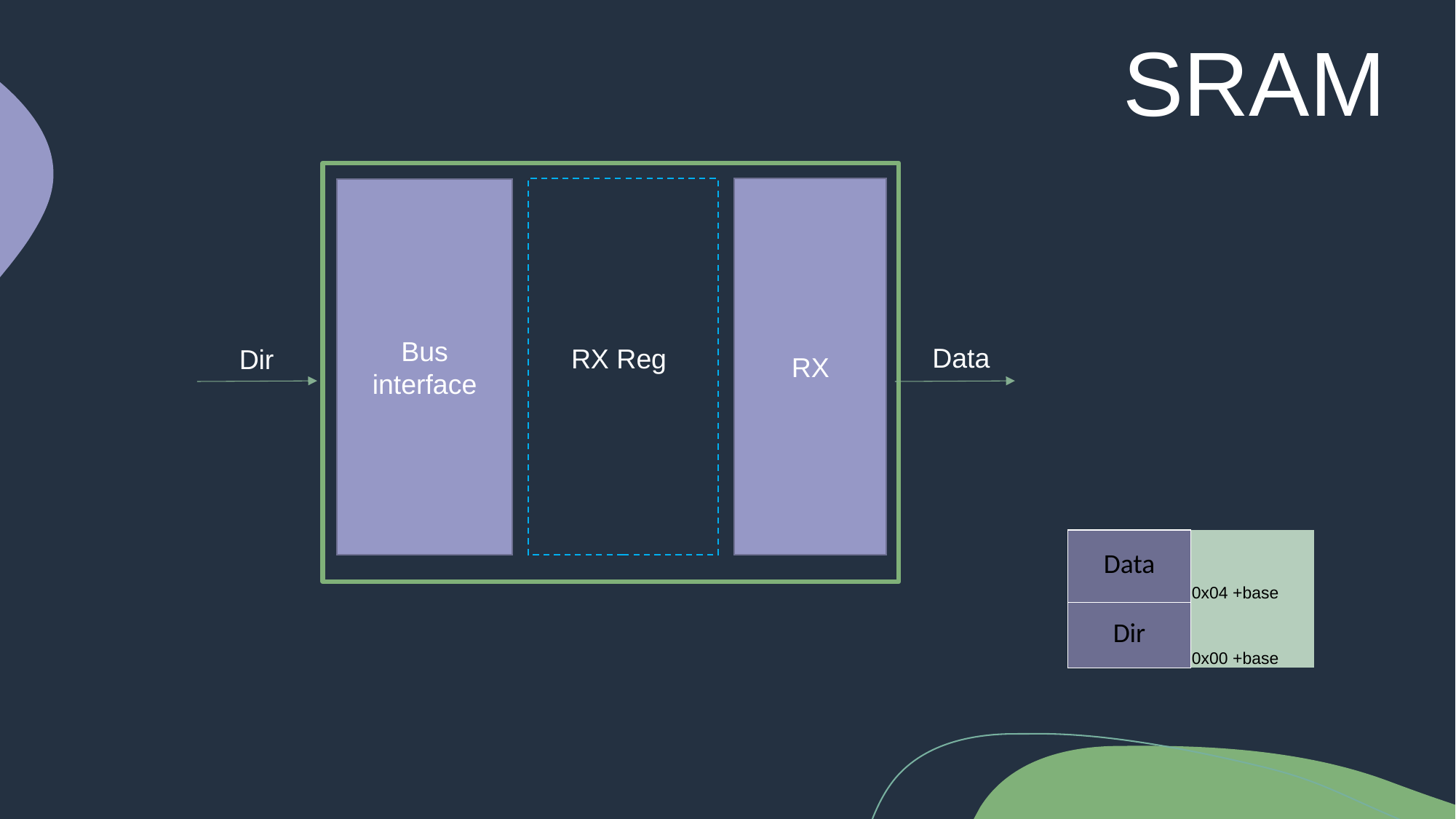

SRAM

RX
Bus interface
Data
RX Reg

Dir
| Data |  |
| --- | --- |
|  |  |
|  | 0x04 +base |
| Dir |  |
|  |  |
|  | 0x00 +base |